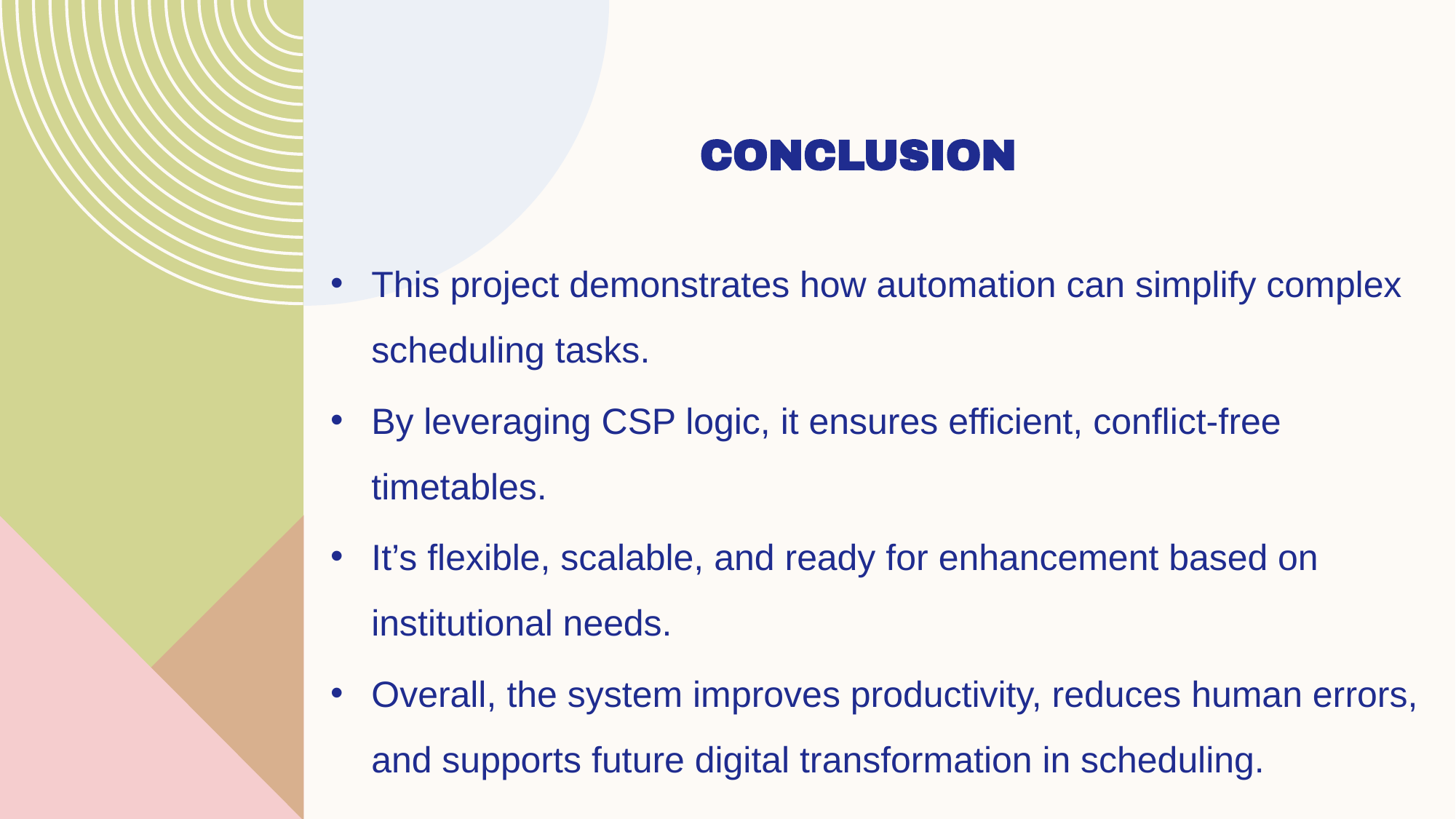

# Conclusion
This project demonstrates how automation can simplify complex scheduling tasks.
By leveraging CSP logic, it ensures efficient, conflict-free timetables.
It’s flexible, scalable, and ready for enhancement based on institutional needs.
Overall, the system improves productivity, reduces human errors, and supports future digital transformation in scheduling.